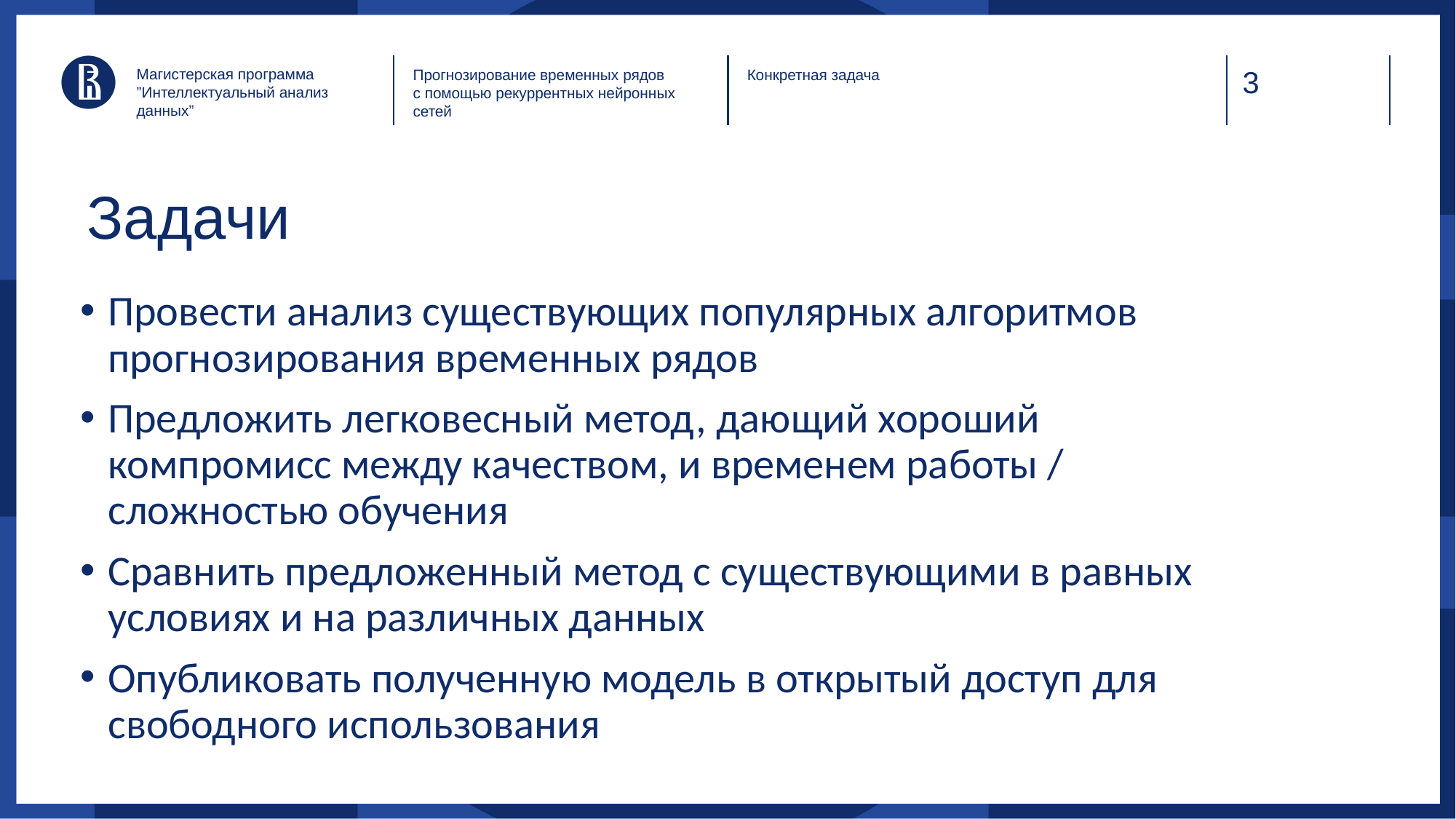

Магистерская программа ”Интеллектуальный анализ данных”

Прогнозирование временных рядов
с помощью рекуррентных нейронных сетей
Конкретная задача
Задачи
Провести анализ существующих популярных алгоритмов прогнозирования временных рядов
Предложить легковесный метод, дающий хороший компромисс между качеством, и временем работы / сложностью обучения
Сравнить предложенный метод с существующими в равных условиях и на различных данных
Опубликовать полученную модель в открытый доступ для свободного использования